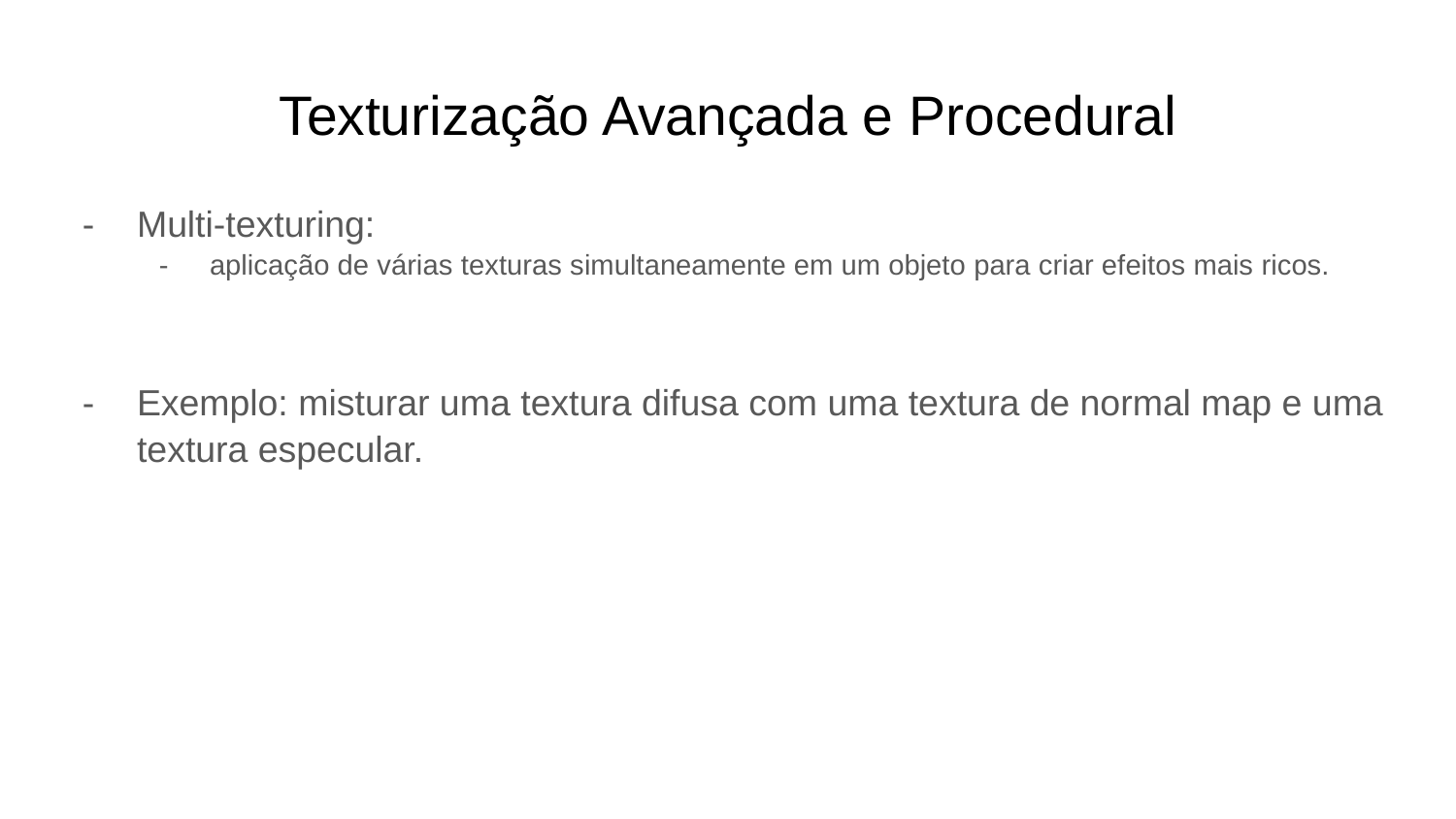

# Texturização Avançada e Procedural
Multi-texturing:
aplicação de várias texturas simultaneamente em um objeto para criar efeitos mais ricos.

Exemplo: misturar uma textura difusa com uma textura de normal map e uma textura especular.